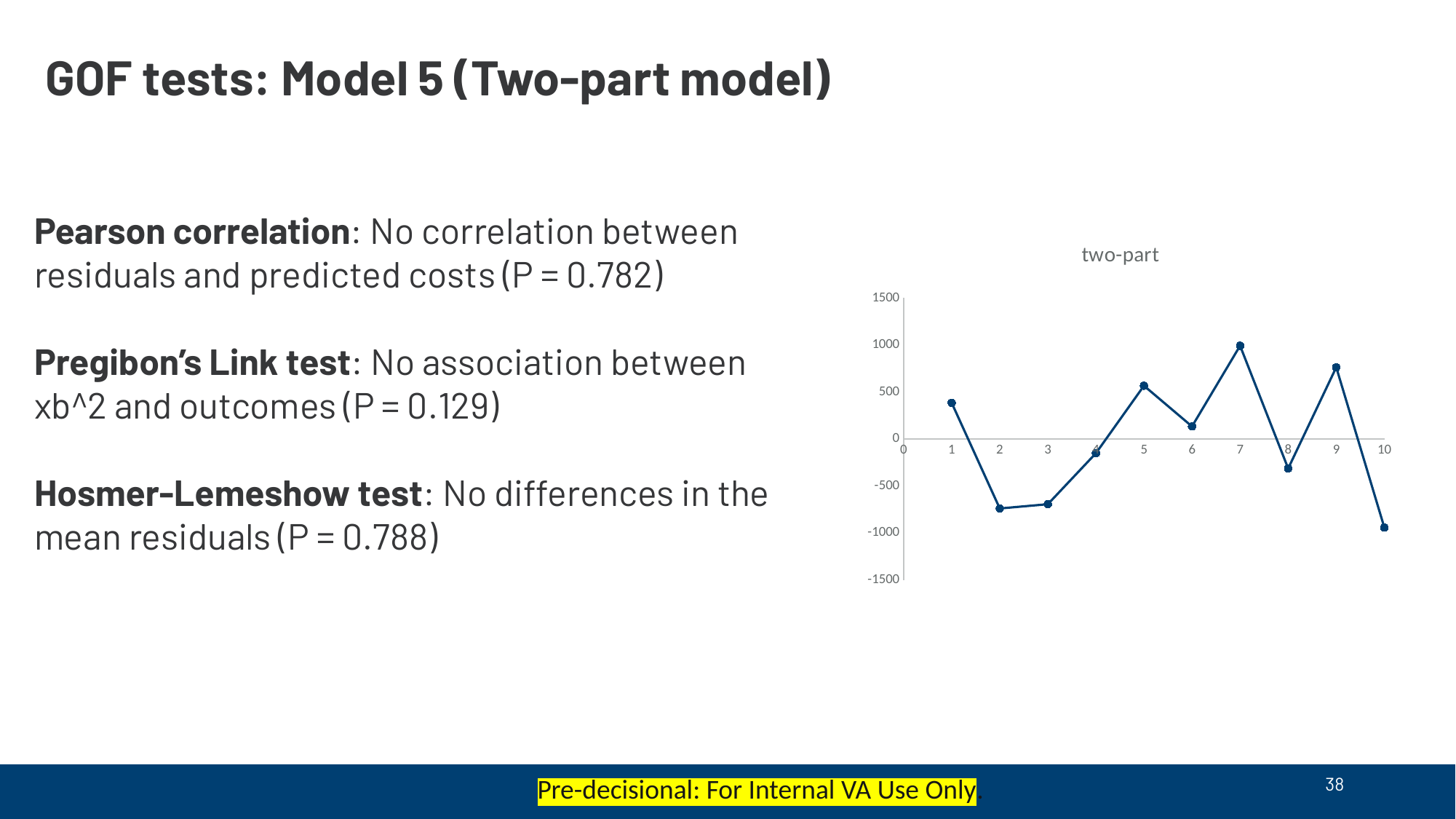

# GOF tests: Model 5 (Two-part model)
Pearson correlation: No correlation between residuals and predicted costs (P = 0.782)

Pregibon’s Link test: No association between xb^2 and outcomes (P = 0.129)

Hosmer-Lemeshow test: No differences in the mean residuals (P = 0.788)

### Chart:

| Category | two-part |
|---|---|
38
Pre-decisional: For Internal VA Use Only.